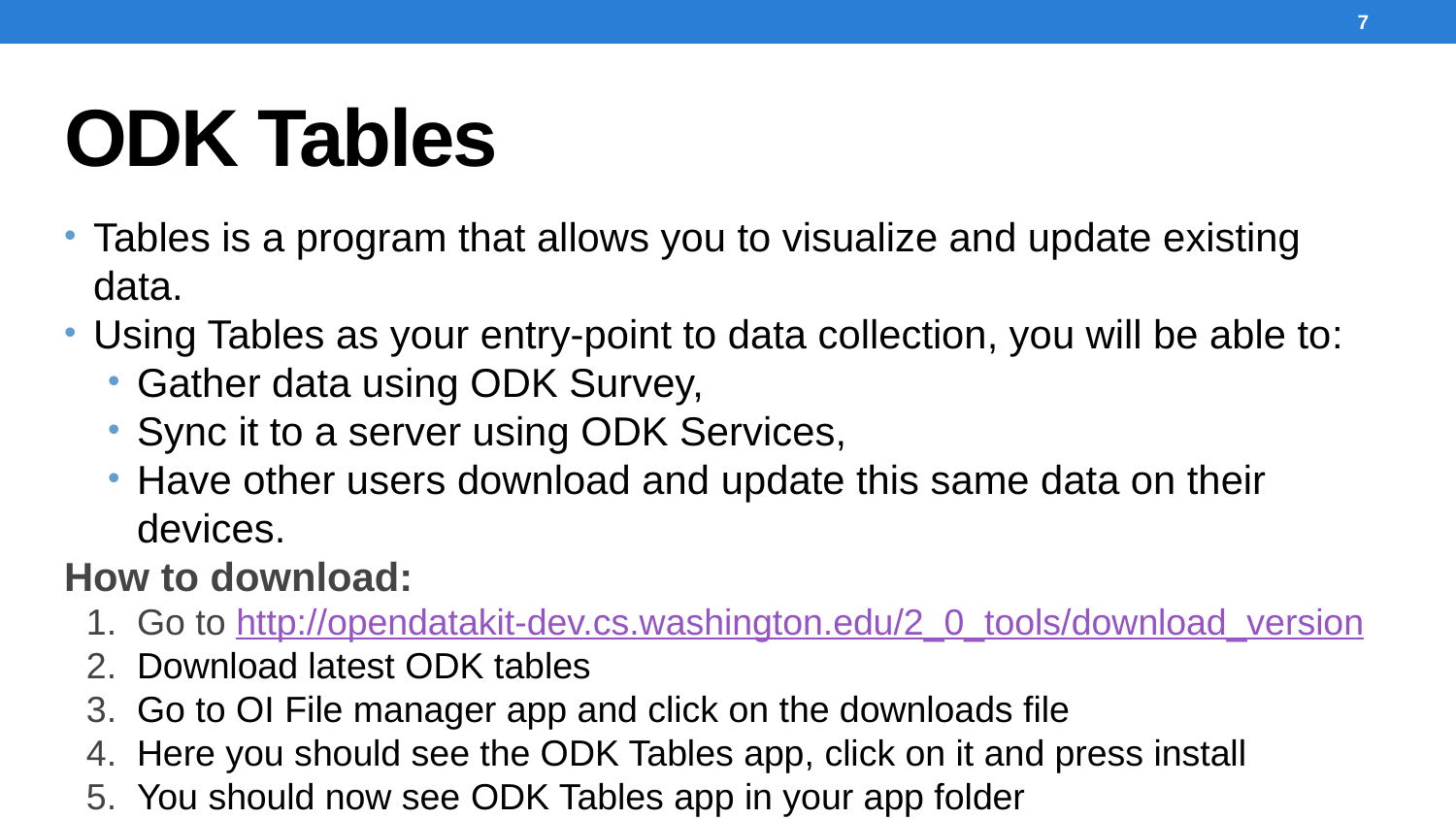

7
# ODK Tables

Tables is a program that allows you to visualize and update existing data.
Using Tables as your entry-point to data collection, you will be able to:
Gather data using ODK Survey,
Sync it to a server using ODK Services,
Have other users download and update this same data on their devices.
How to download:
Go to http://opendatakit-dev.cs.washington.edu/2_0_tools/download_version
Download latest ODK tables
Go to OI File manager app and click on the downloads file
Here you should see the ODK Tables app, click on it and press install
You should now see ODK Tables app in your app folder